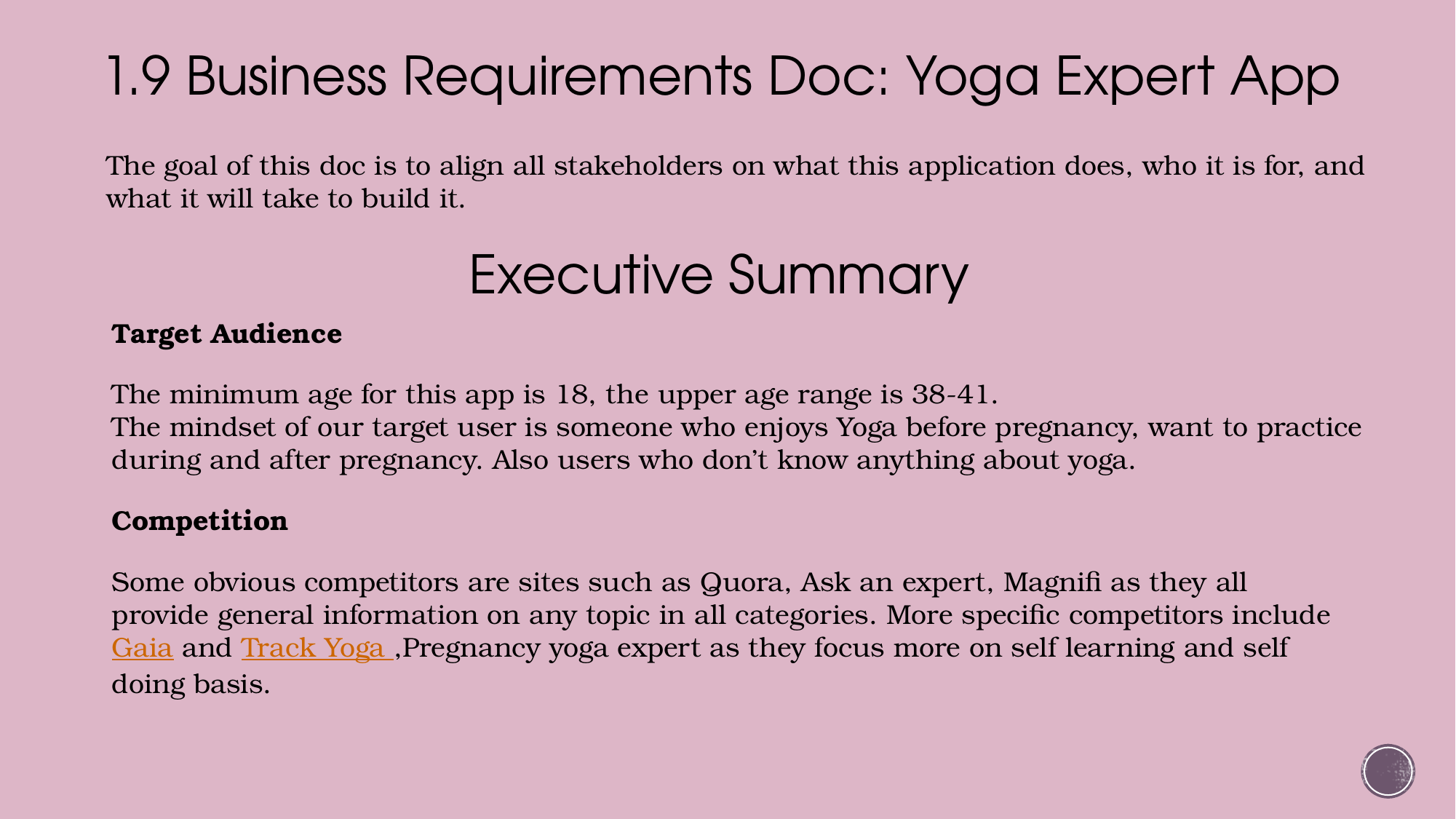

1.9 Business Requirements Doc: Yoga Expert App
The goal of this doc is to align all stakeholders on what this application does, who it is for, and
what it will take to build it.
Executive Summary
Target Audience
The minimum age for this app is 18, the upper age range is 38-41.
The mindset of our target user is someone who enjoys Yoga before pregnancy, want to practice during and after pregnancy. Also users who don’t know anything about yoga.
Competition
Some obvious competitors are sites such as Quora, Ask an expert, Magnifi as they all
provide general information on any topic in all categories. More specific competitors include Gaia and Track Yoga ,Pregnancy yoga expert as they focus more on self learning and self doing basis.